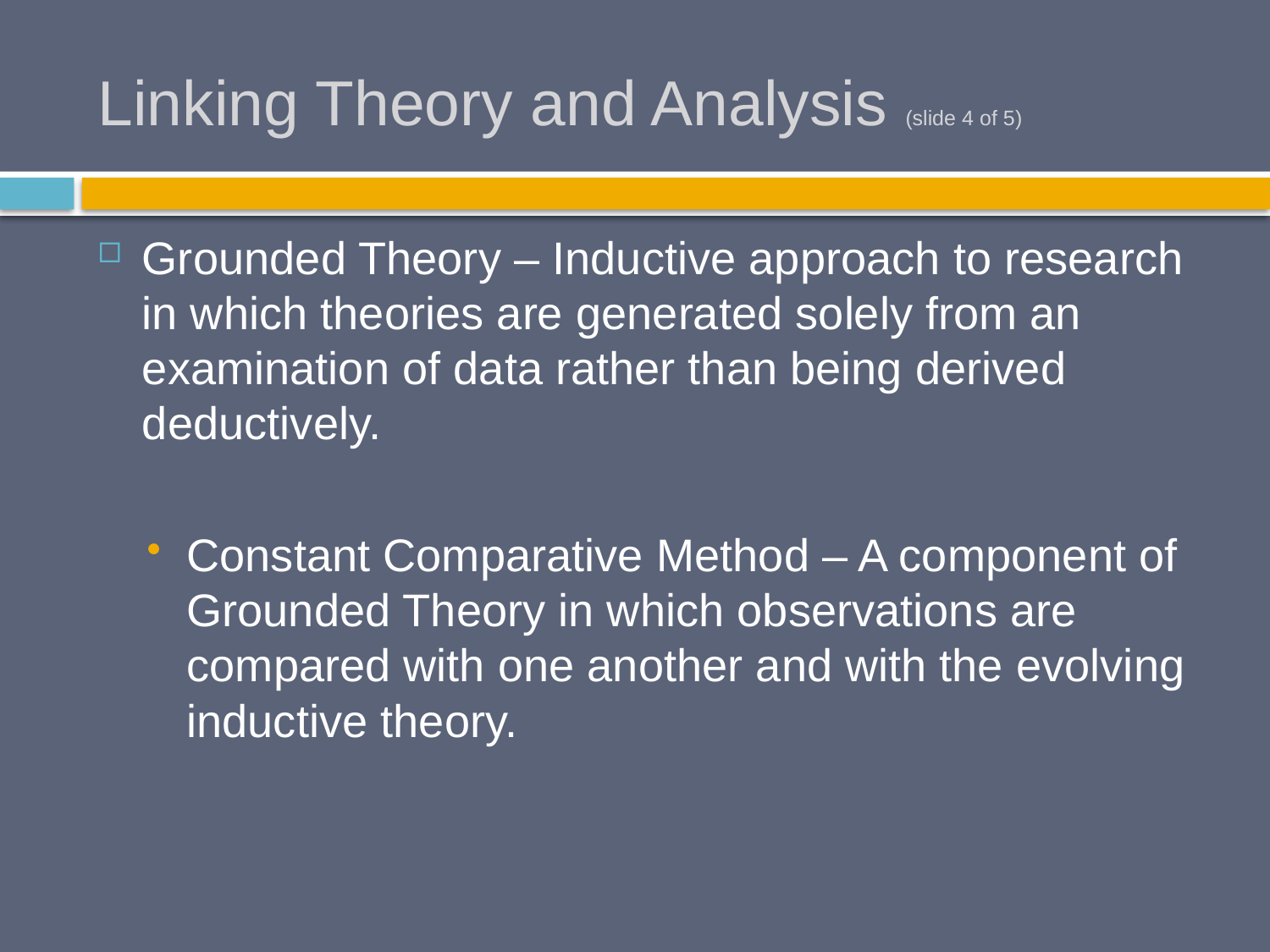

# Linking Theory and Analysis (slide 4 of 5)
Grounded Theory – Inductive approach to research in which theories are generated solely from an examination of data rather than being derived deductively.

Constant Comparative Method – A component of Grounded Theory in which observations are compared with one another and with the evolving inductive theory.